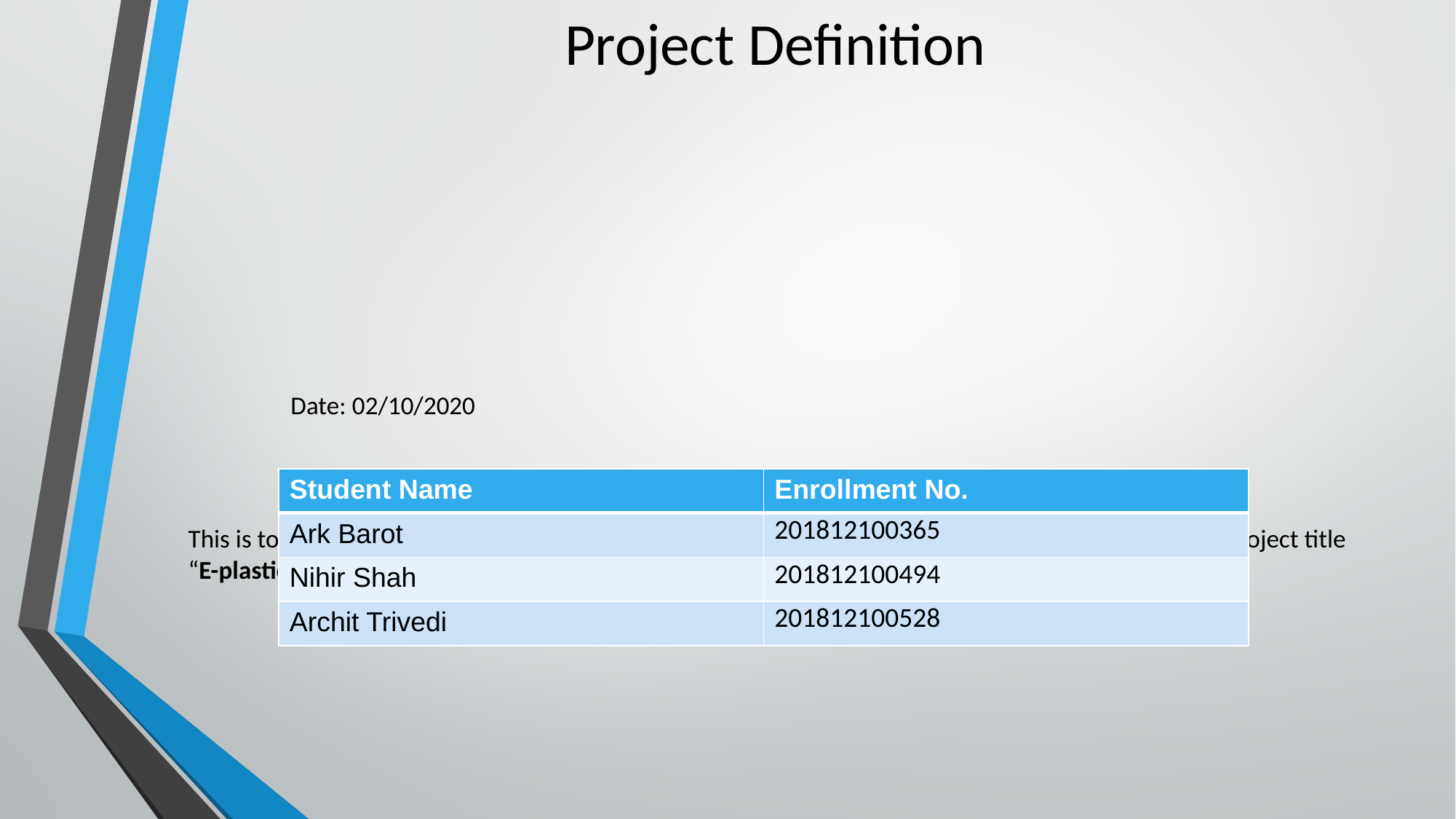

# Project Definition

 																Date: 02/10/2020

This is to certify that below students of Lokmanya College of Computer Application are working on project title “E-plastic Web-Site” using Python with Django  at our company under our guidance and supervision.

| Student Name | Enrollment No. |
| --- | --- |
| Ark Barot | 201812100365 |
| Nihir Shah | 201812100494 |
| Archit Trivedi | 201812100528 |